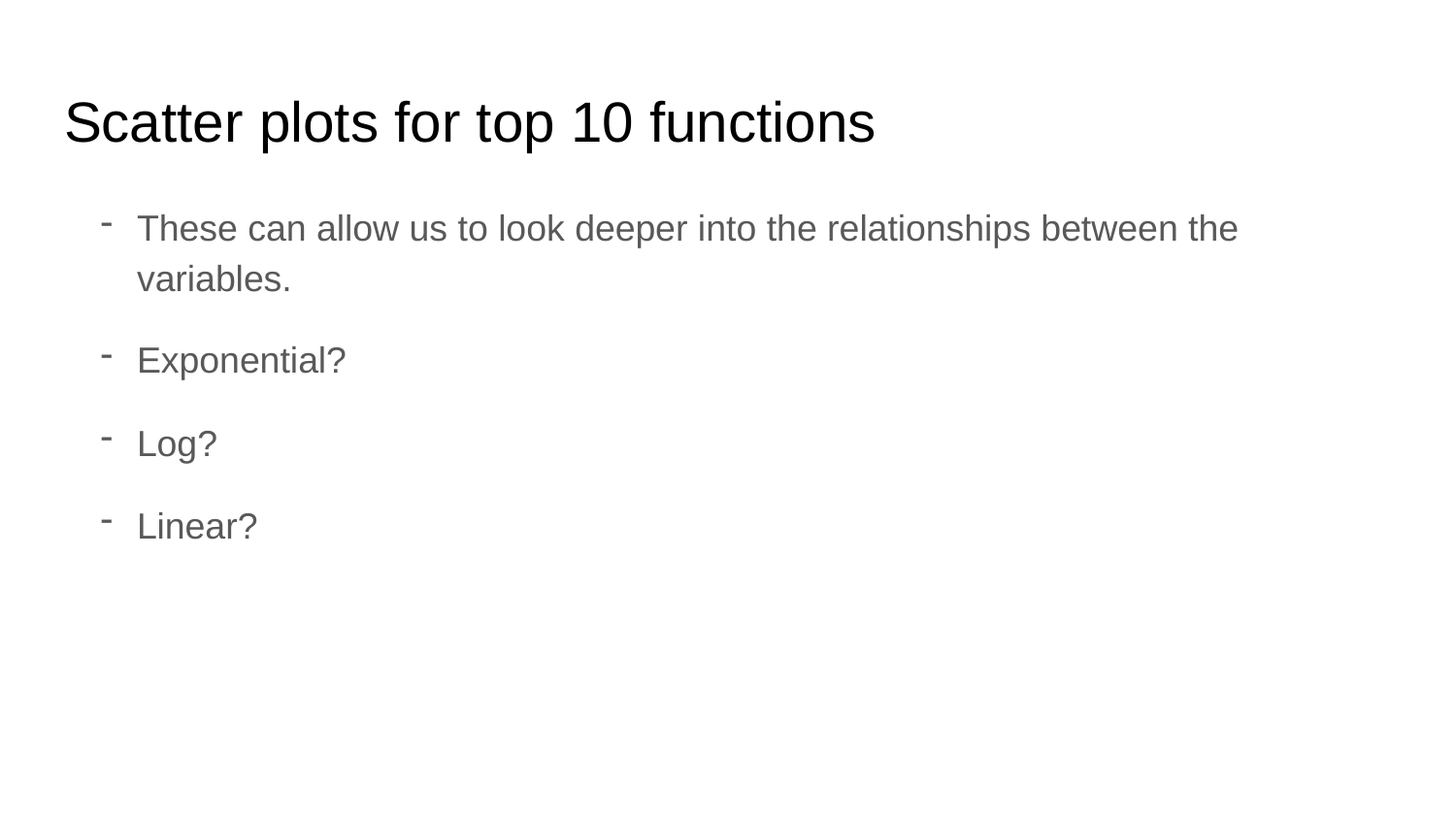

# Scatter plots for top 10 functions
These can allow us to look deeper into the relationships between the variables.
Exponential?
Log?
Linear?